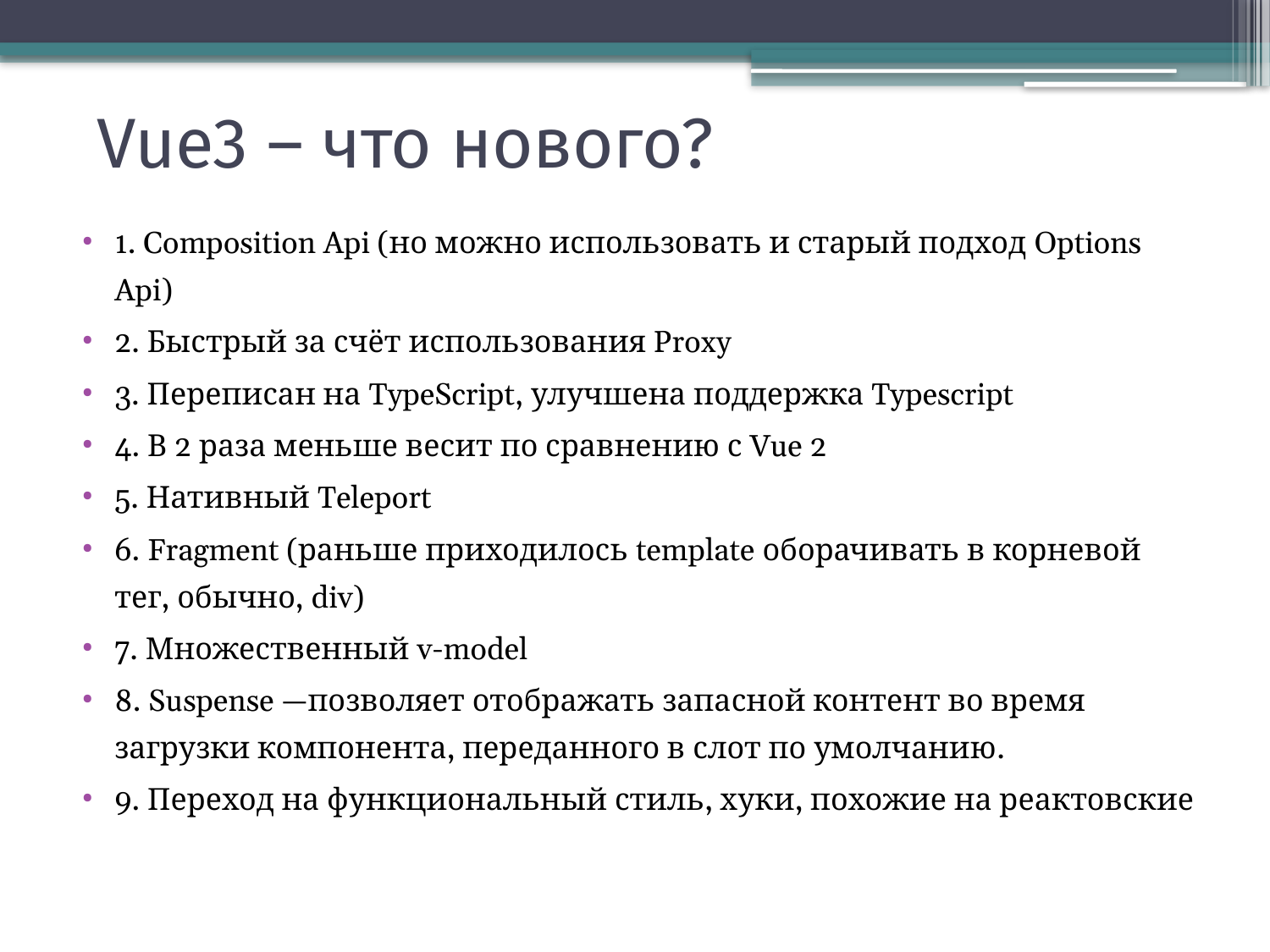

# Vue3 – что нового?
1. Composition Api (но можно использовать и старый подход Options Api)
2. Быстрый за счёт использования Proxy
3. Переписан на TypeScript, улучшена поддержка Typescript
4. В 2 раза меньше весит по сравнению с Vue 2
5. Нативный Teleport
6. Fragment (раньше приходилось template оборачивать в корневой тег, обычно, div)
7. Множественный v-model
8. Suspense —позволяет отображать запасной контент во время загрузки компонента, переданного в слот по умолчанию.
9. Переход на функциональный стиль, хуки, похожие на реактовские